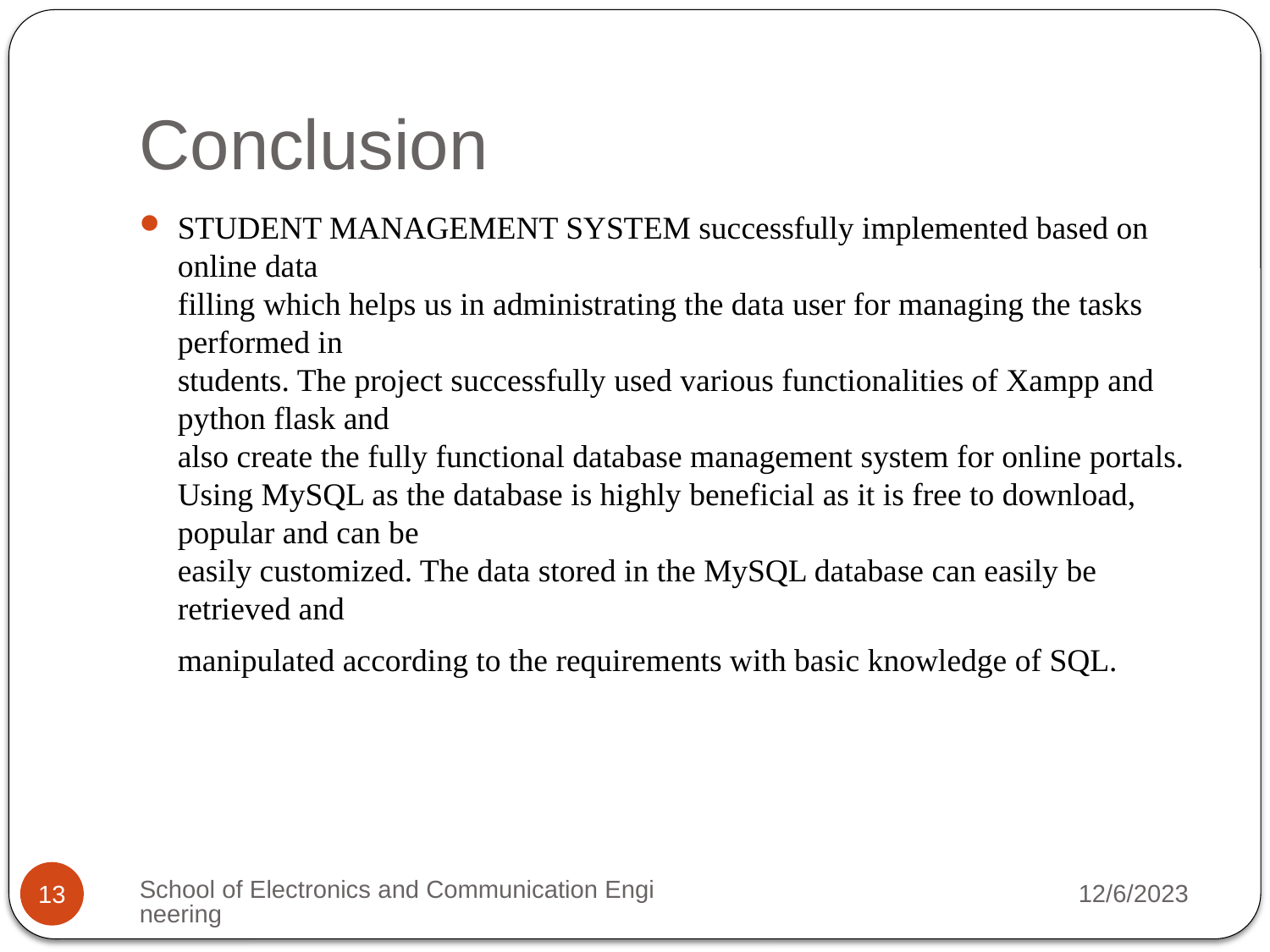

# Conclusion
STUDENT MANAGEMENT SYSTEM successfully implemented based on online data
filling which helps us in administrating the data user for managing the tasks performed in
students. The project successfully used various functionalities of Xampp and python flask and
also create the fully functional database management system for online portals.
Using MySQL as the database is highly beneficial as it is free to download, popular and can be
easily customized. The data stored in the MySQL database can easily be retrieved and
manipulated according to the requirements with basic knowledge of SQL.
School of Electronics and Communication Engineering
12/6/2023
13